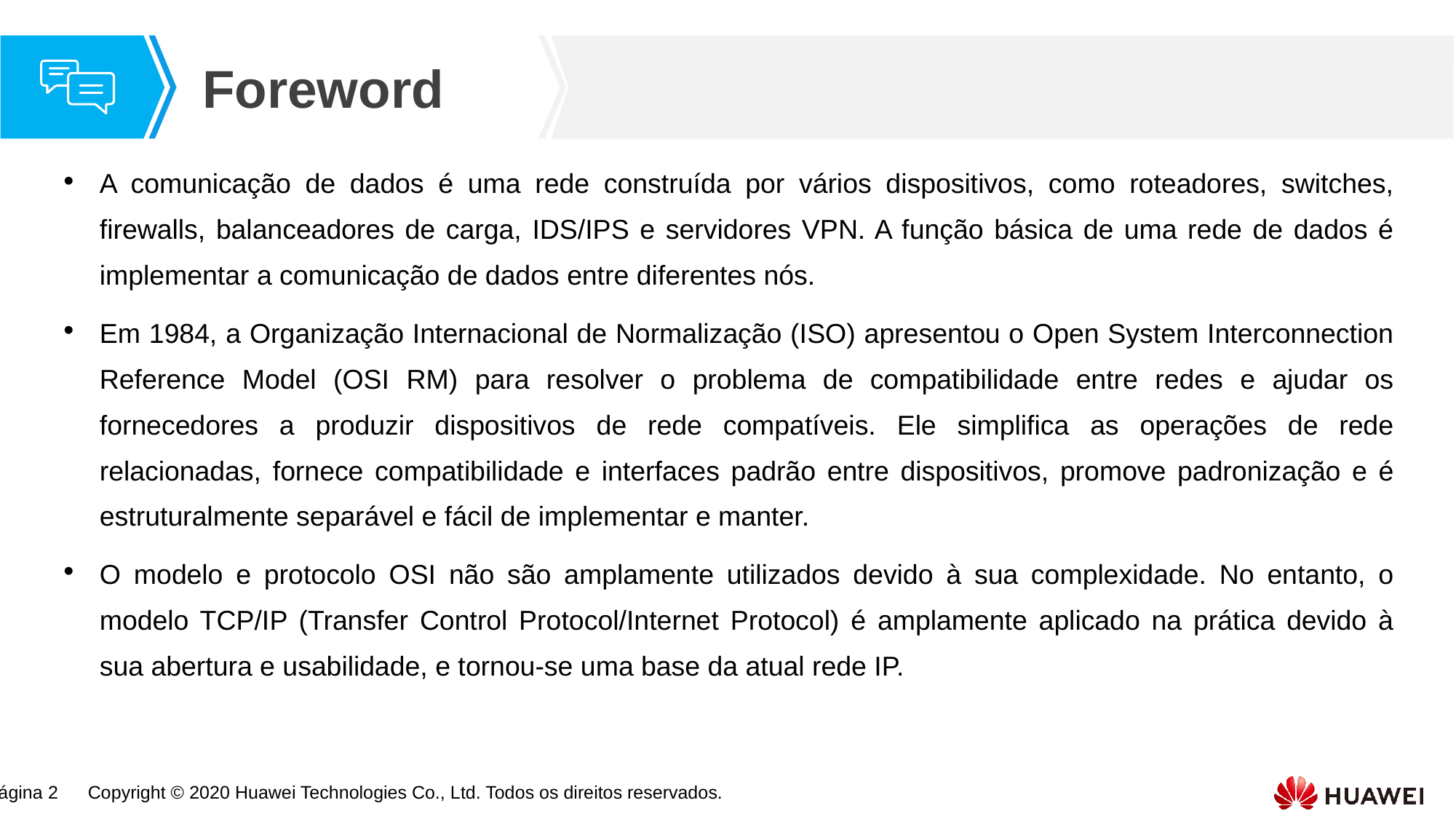

A comunicação de dados é uma rede construída por vários dispositivos, como roteadores, switches, firewalls, balanceadores de carga, IDS/IPS e servidores VPN. A função básica de uma rede de dados é implementar a comunicação de dados entre diferentes nós.
Em 1984, a Organização Internacional de Normalização (ISO) apresentou o Open System Interconnection Reference Model (OSI RM) para resolver o problema de compatibilidade entre redes e ajudar os fornecedores a produzir dispositivos de rede compatíveis. Ele simplifica as operações de rede relacionadas, fornece compatibilidade e interfaces padrão entre dispositivos, promove padronização e é estruturalmente separável e fácil de implementar e manter.
O modelo e protocolo OSI não são amplamente utilizados devido à sua complexidade. No entanto, o modelo TCP/IP (Transfer Control Protocol/Internet Protocol) é amplamente aplicado na prática devido à sua abertura e usabilidade, e tornou-se uma base da atual rede IP.